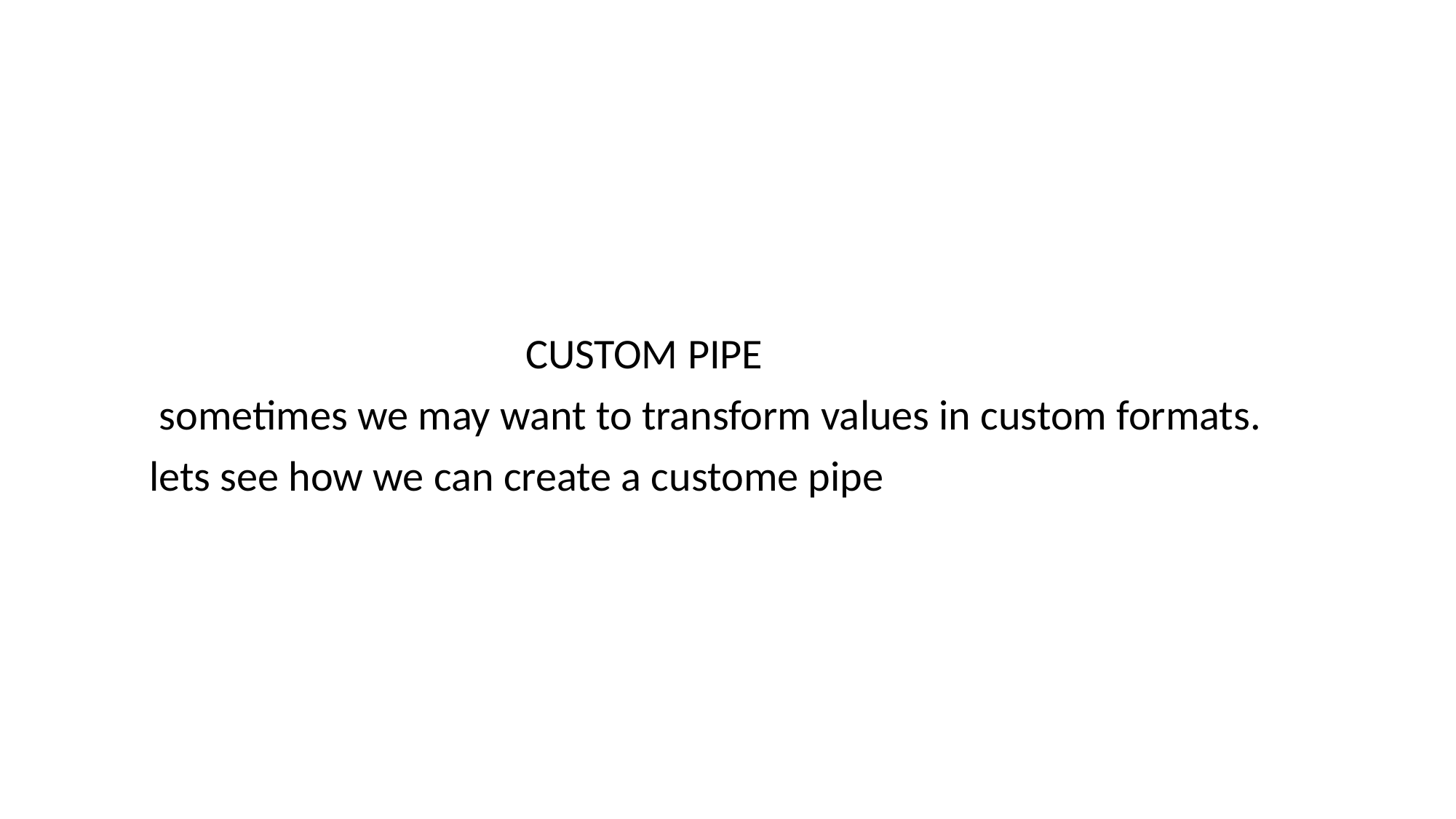

CUSTOM PIPE
     sometimes we may want to transform values in custom formats.
    lets see how we can create a custome pipe